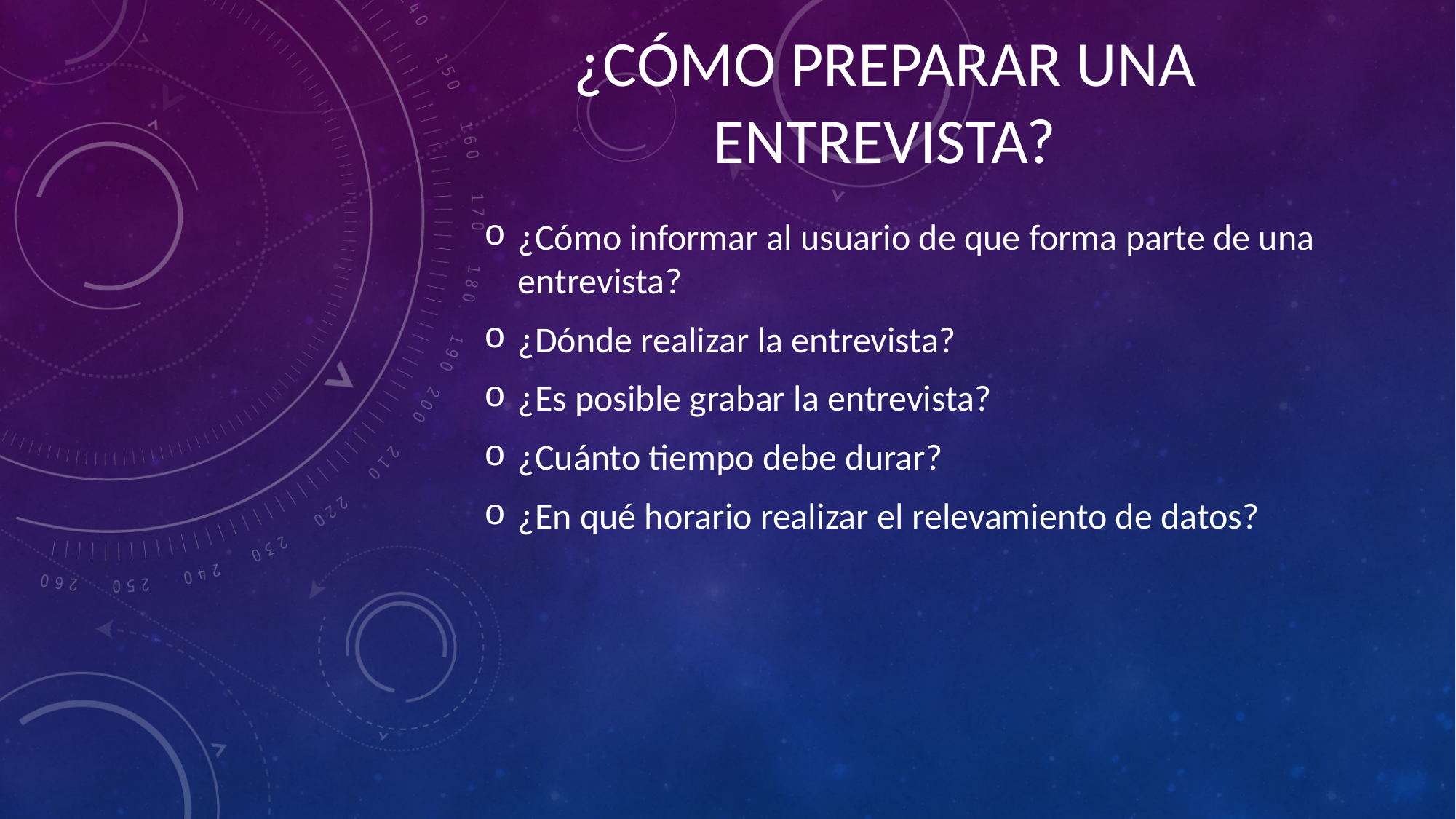

# ¿Cómo preparar una entrevista?
¿Cómo informar al usuario de que forma parte de una entrevista?
¿Dónde realizar la entrevista?
¿Es posible grabar la entrevista?
¿Cuánto tiempo debe durar?
¿En qué horario realizar el relevamiento de datos?